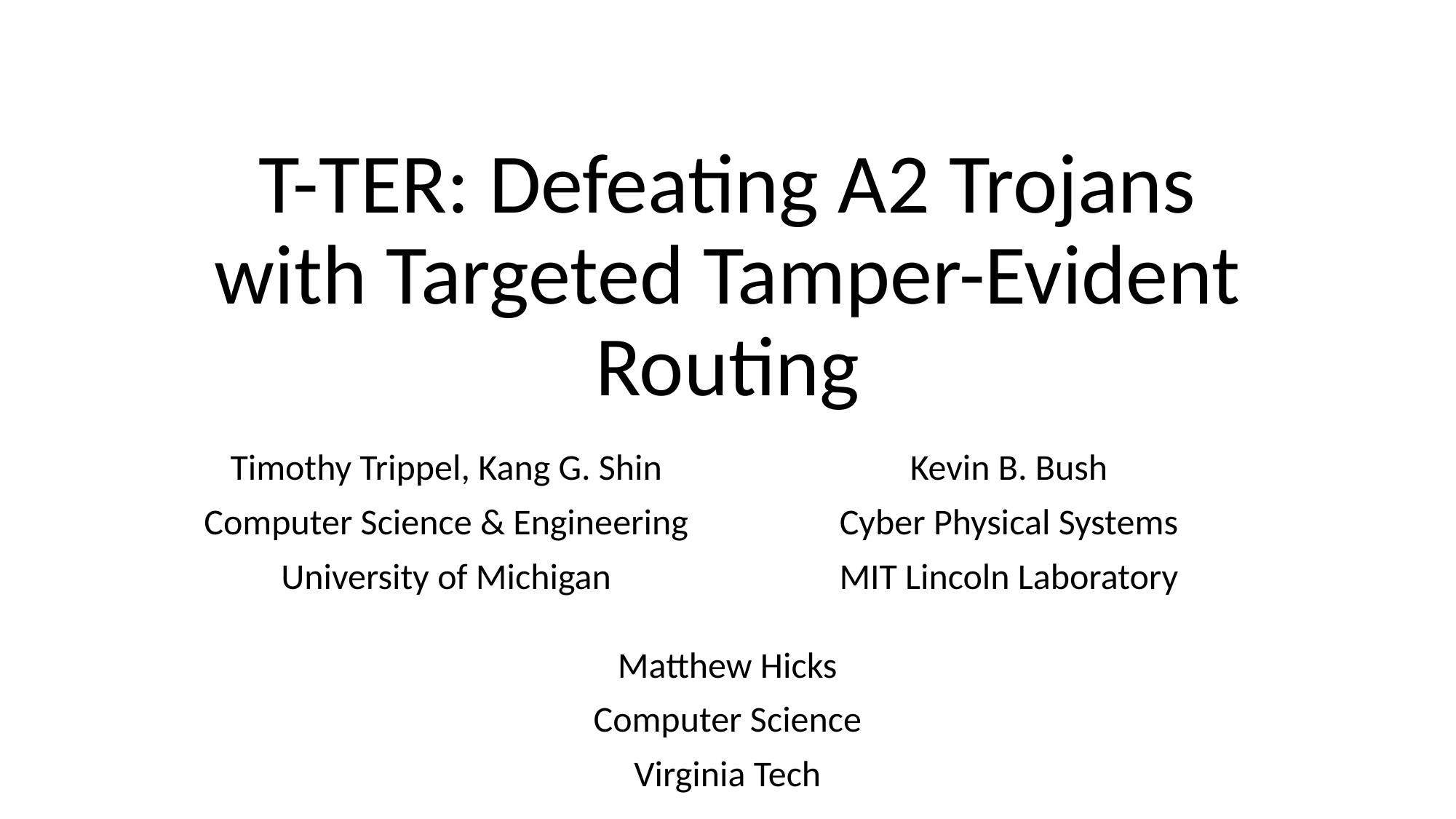

# T-TER: Defeating A2 Trojans with Targeted Tamper-Evident Routing
Timothy Trippel, Kang G. Shin
Computer Science & Engineering
University of Michigan
Kevin B. Bush
Cyber Physical Systems
MIT Lincoln Laboratory
Matthew Hicks
Computer Science
Virginia Tech